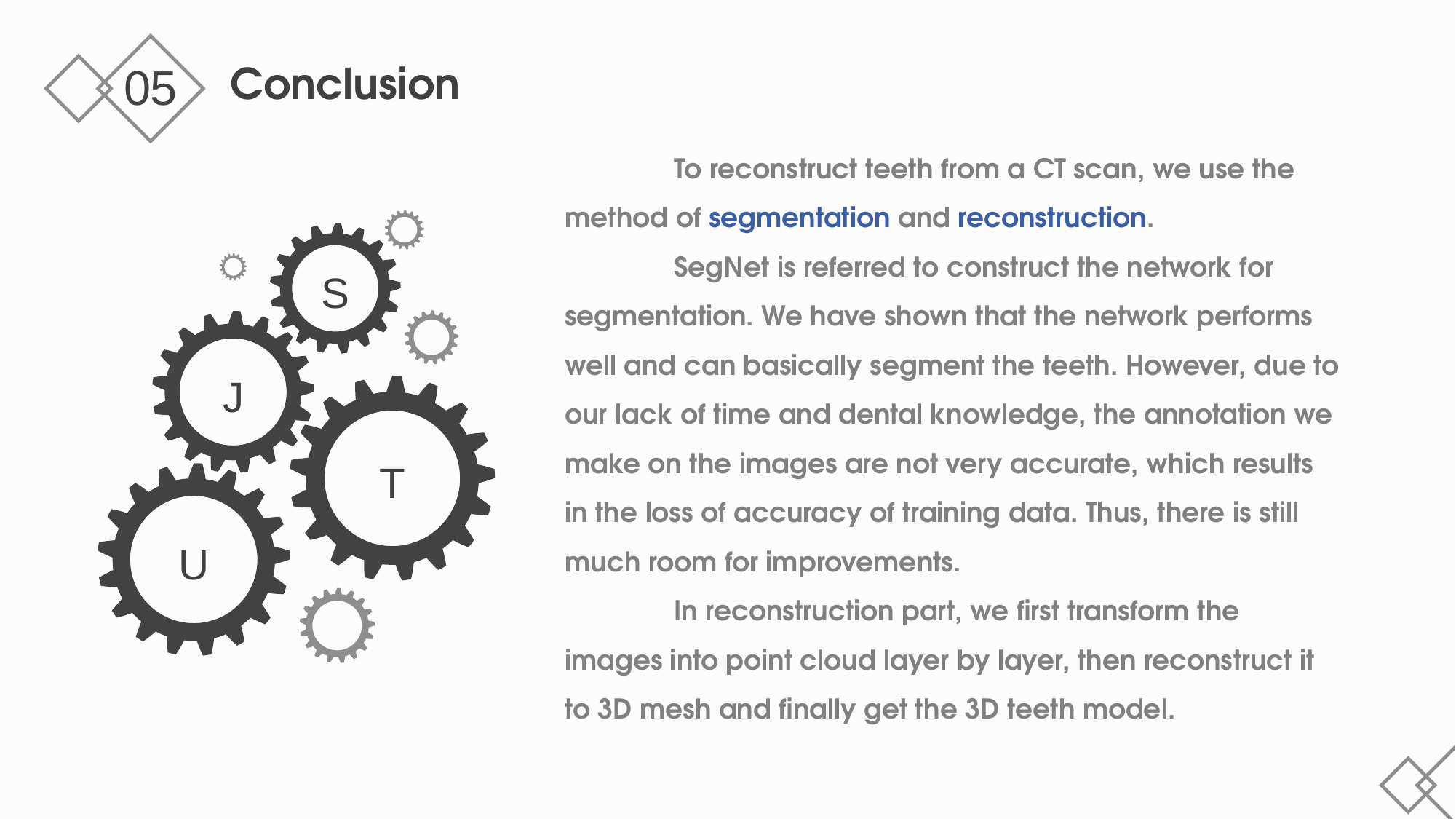

05

Conclusion

	To reconstruct teeth from a CT scan, we use the method of segmentation and reconstruction.
	SegNet is referred to construct the network for segmentation. We have shown that the network performs well and can basically segment the teeth. However, due to our lack of time and dental knowledge, the annotation we make on the images are not very accurate, which results in the loss of accuracy of training data. Thus, there is still much room for improvements.
	In reconstruction part, we first transform the images into point cloud layer by layer, then reconstruct it to 3D mesh and finally get the 3D teeth model.

S

J

T

U